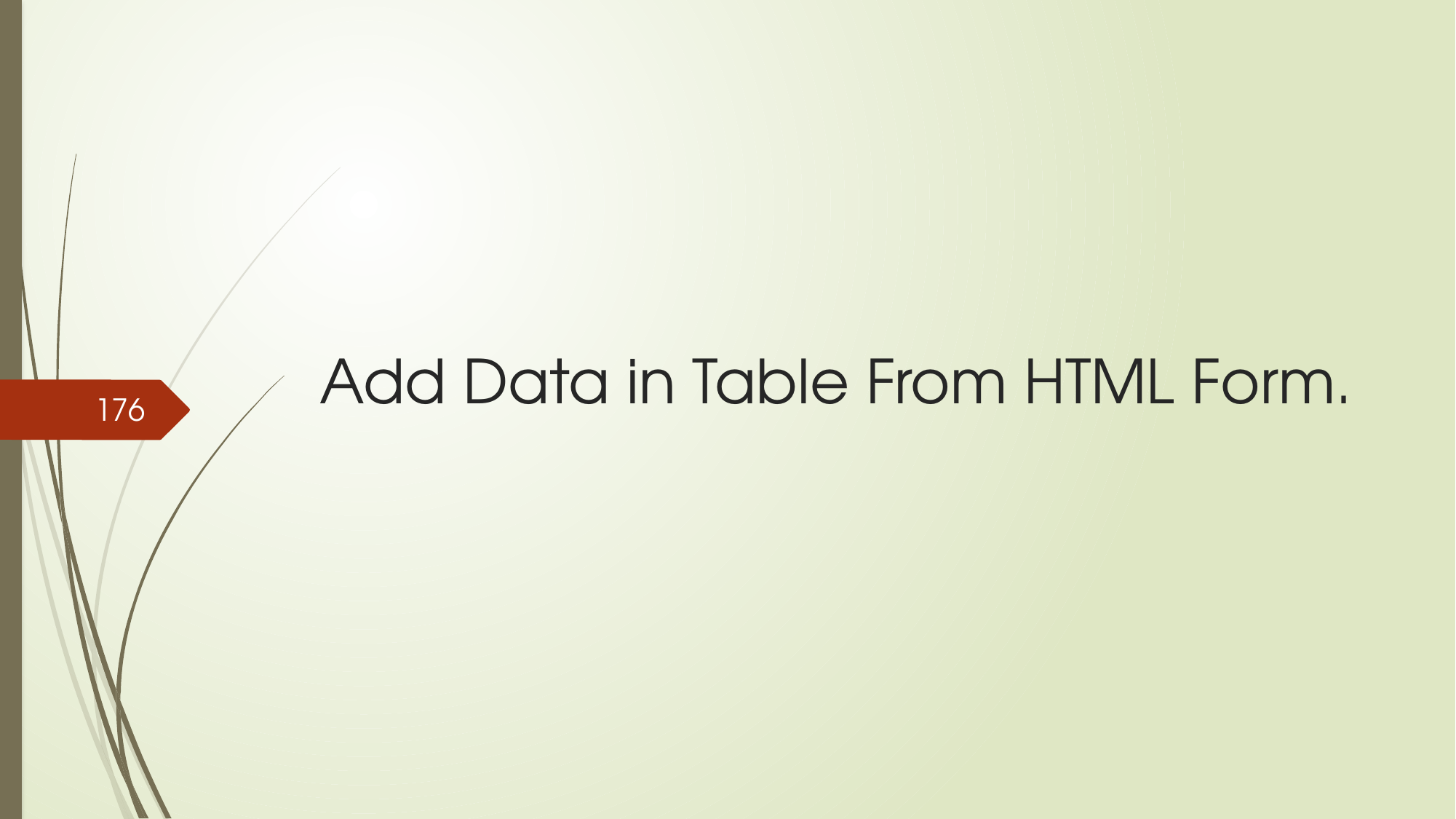

# Add Data in Table From HTML Form.
176